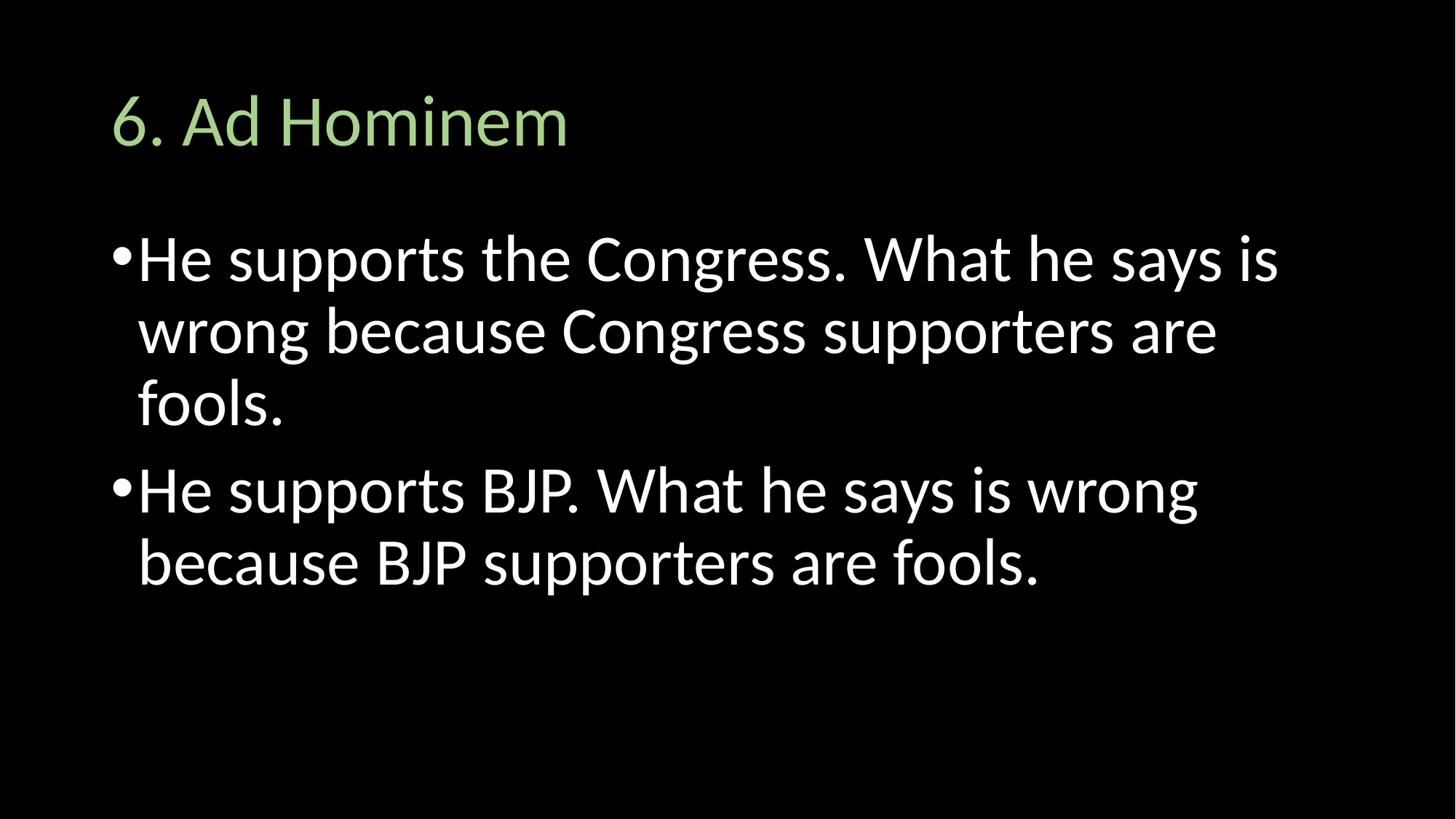

# 6. Ad Hominem
He supports the Congress. What he says is wrong because Congress supporters are fools.
He supports BJP. What he says is wrong because BJP supporters are fools.